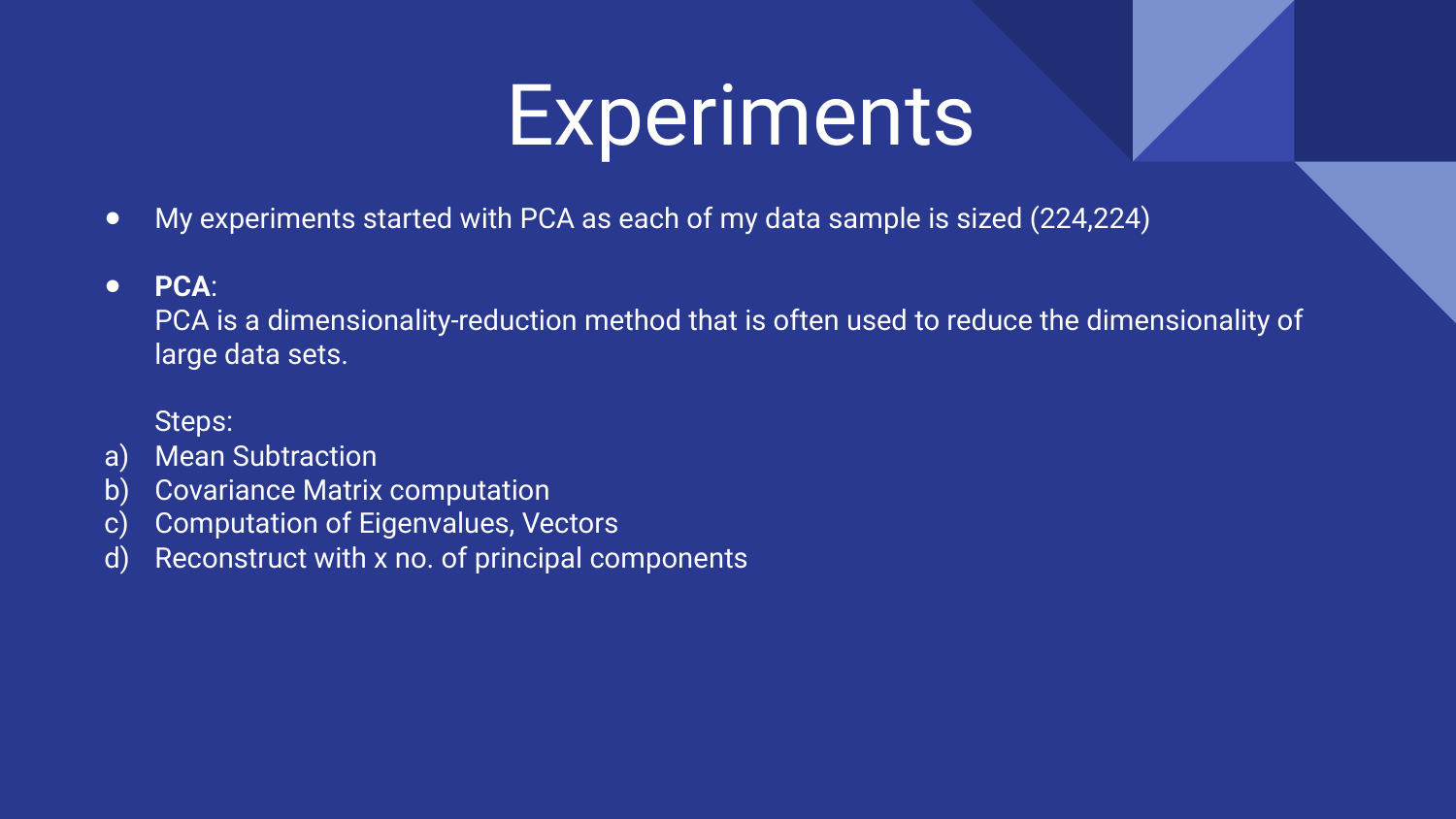

# Experiments
My experiments started with PCA as each of my data sample is sized (224,224)

PCA:
PCA is a dimensionality-reduction method that is often used to reduce the dimensionality of  large data sets.

Steps:
Mean Subtraction
Covariance Matrix computation
Computation of Eigenvalues, Vectors
Reconstruct with x no. of principal components